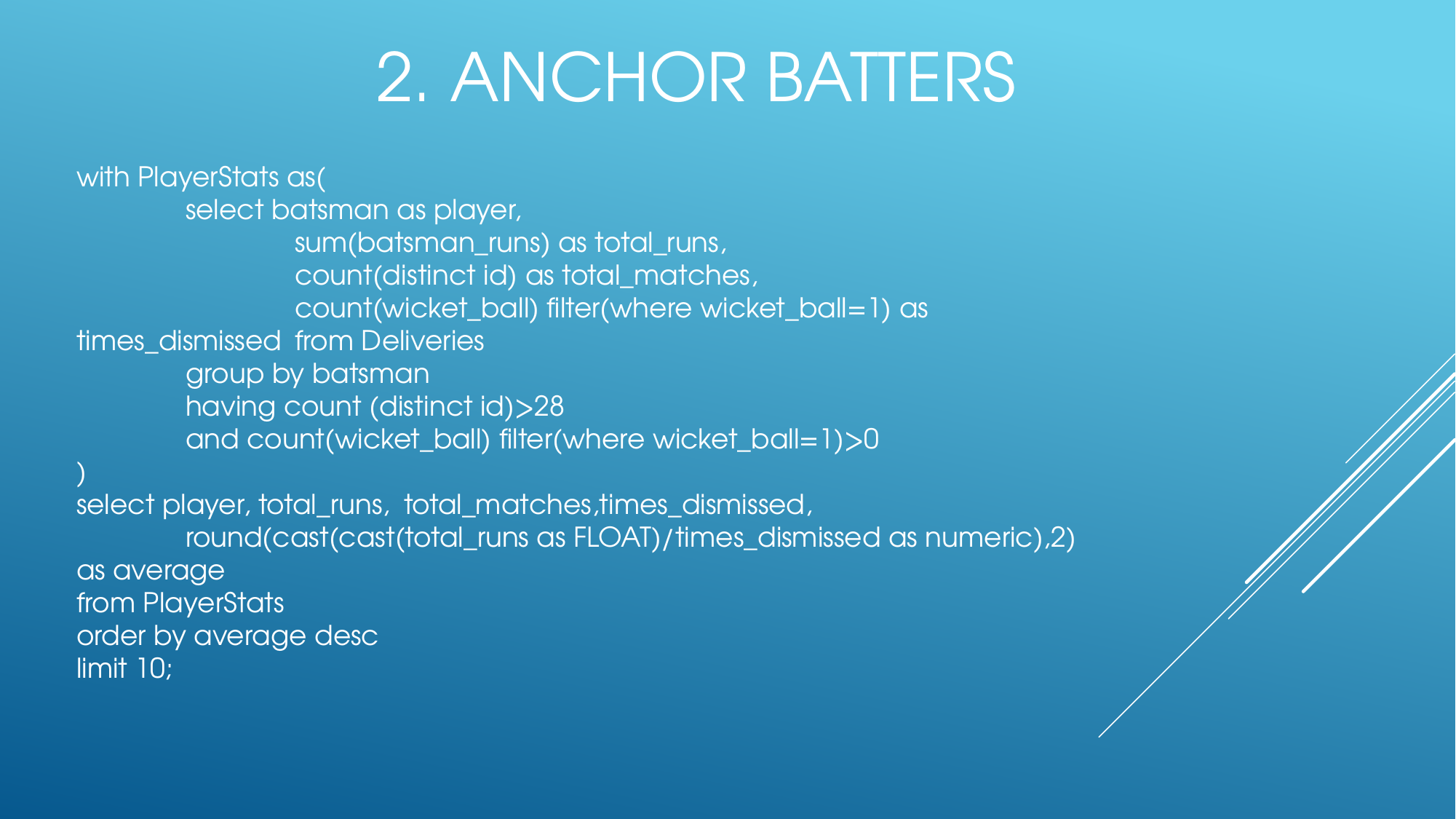

# 2. Anchor Batters
with PlayerStats as(
	select batsman as player,
		sum(batsman_runs) as total_runs,
		count(distinct id) as total_matches,
		count(wicket_ball) filter(where wicket_ball=1) as times_dismissed	from Deliveries
	group by batsman
	having count (distinct id)>28
	and count(wicket_ball) filter(where wicket_ball=1)>0
)
select player, total_runs, 	total_matches,times_dismissed,
	round(cast(cast(total_runs as FLOAT)/times_dismissed as numeric),2)
as average
from PlayerStats
order by average desc
limit 10;